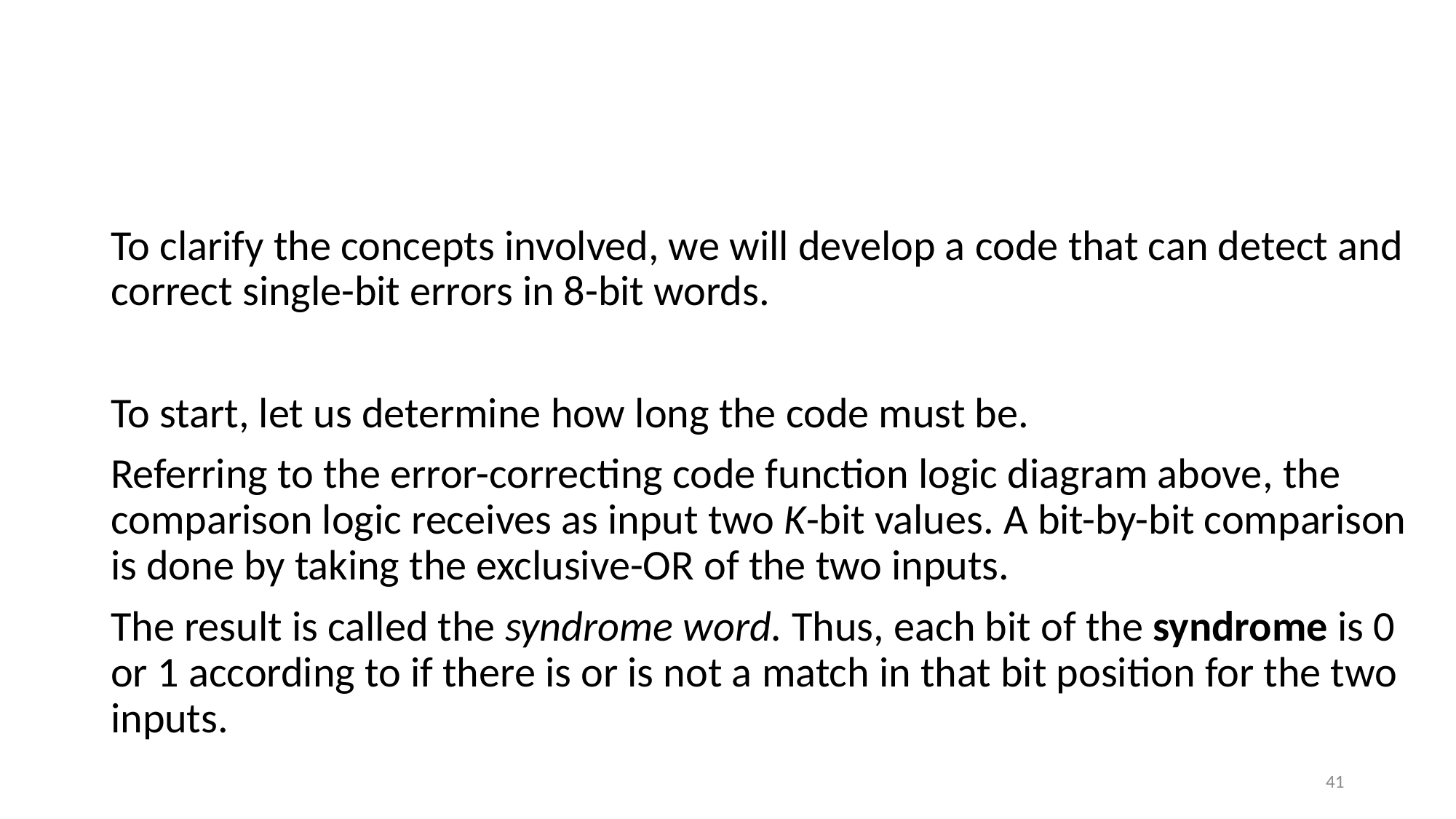

To clarify the concepts involved, we will develop a code that can detect and correct single-bit errors in 8-bit words.

To start, let us determine how long the code must be.
Referring to the error-correcting code function logic diagram above, the comparison logic receives as input two K-bit values. A bit-by-bit comparison is done by taking the exclusive-OR of the two inputs.
The result is called the syndrome word. Thus, each bit of the syndrome is 0 or 1 according to if there is or is not a match in that bit position for the two inputs.
41